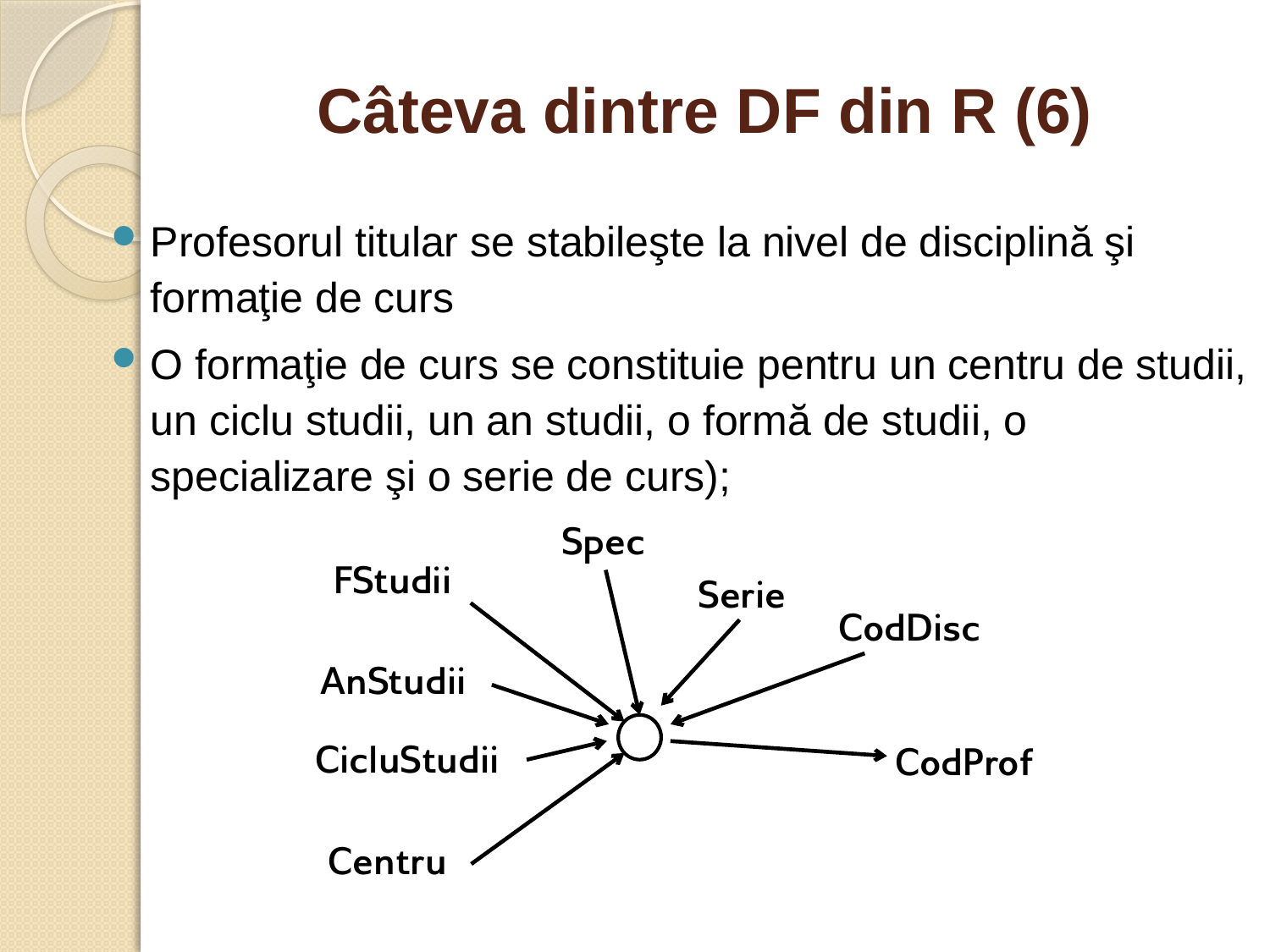

# Câteva dintre DF din R (6)
Profesorul titular se stabileşte la nivel de disciplină şi formaţie de curs
O formaţie de curs se constituie pentru un centru de studii, un ciclu studii, un an studii, o formă de studii, o specializare şi o serie de curs);

Spec
FStudii
Serie
CodDisc
AnStudii

CicluStudii
CodProf
Centru